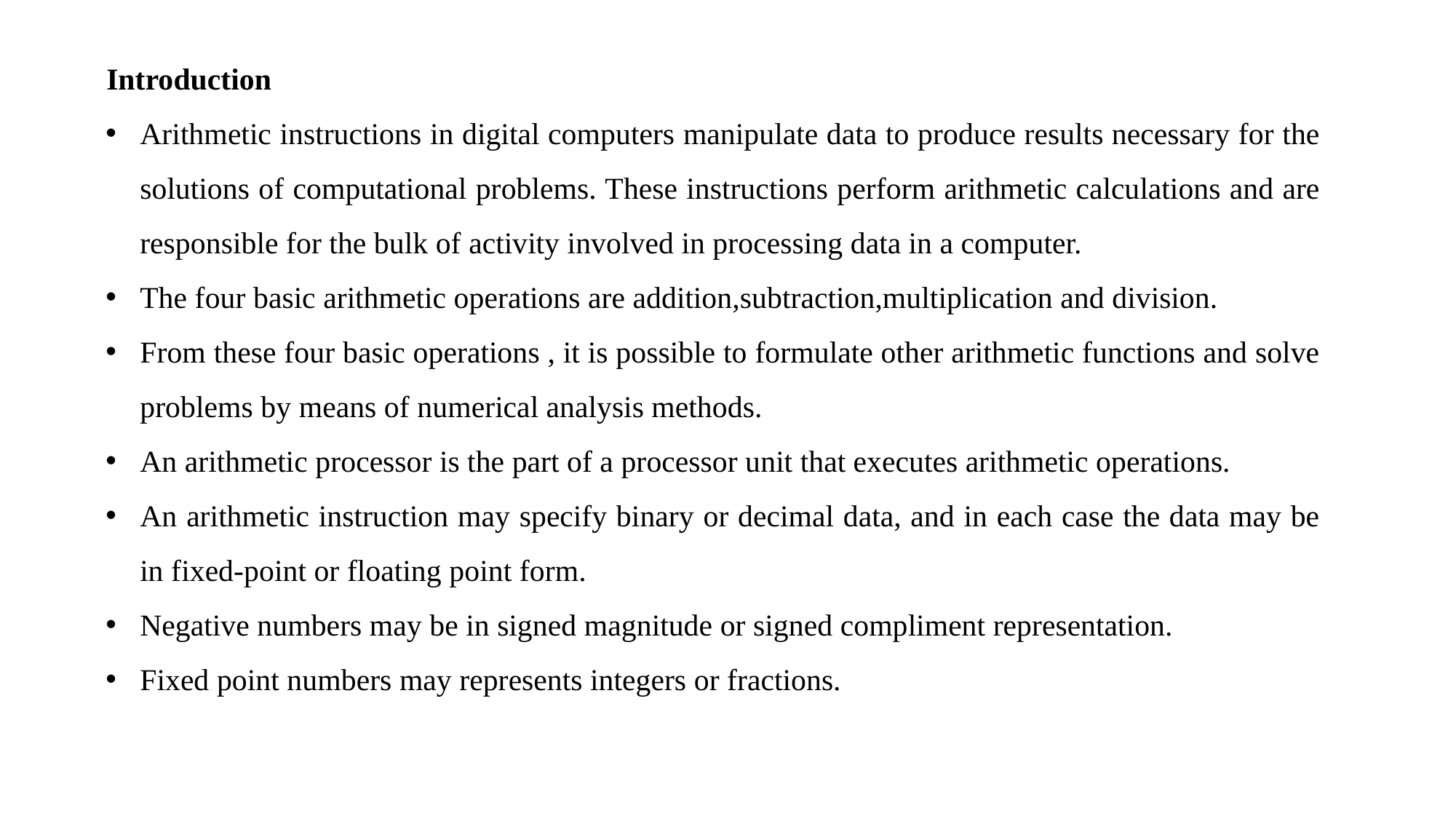

Introduction
Arithmetic instructions in digital computers manipulate data to produce results necessary for the solutions of computational problems. These instructions perform arithmetic calculations and are responsible for the bulk of activity involved in processing data in a computer.
The four basic arithmetic operations are addition,subtraction,multiplication and division.
From these four basic operations , it is possible to formulate other arithmetic functions and solve problems by means of numerical analysis methods.
An arithmetic processor is the part of a processor unit that executes arithmetic operations.
An arithmetic instruction may specify binary or decimal data, and in each case the data may be in fixed-point or floating point form.
Negative numbers may be in signed magnitude or signed compliment representation.
Fixed point numbers may represents integers or fractions.